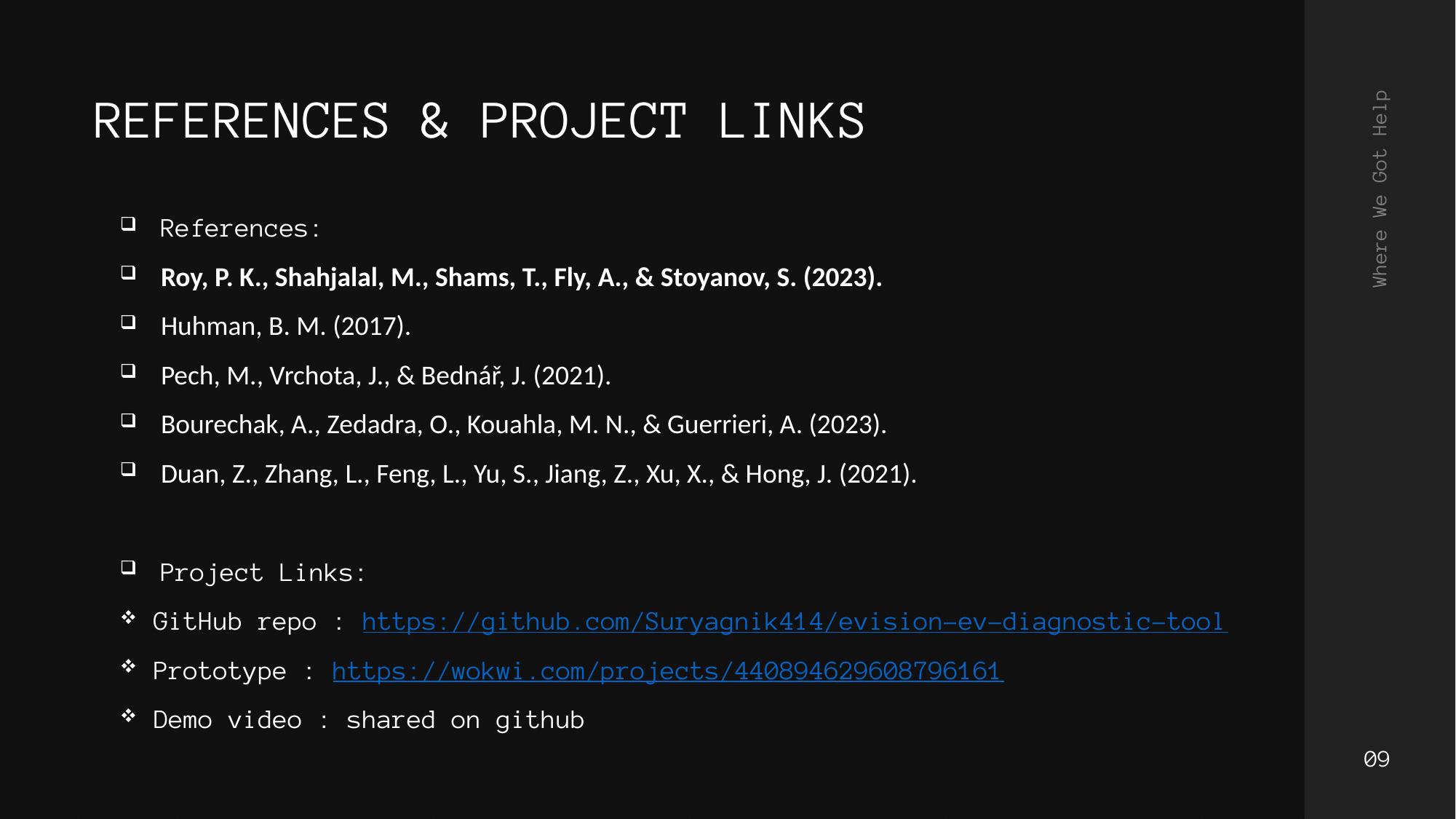

REFERENCES & PROJECT LINKS

References:
Roy, P. K., Shahjalal, M., Shams, T., Fly, A., & Stoyanov, S. (2023).
Huhman, B. M. (2017).
Pech, M., Vrchota, J., & Bednář, J. (2021).
Bourechak, A., Zedadra, O., Kouahla, M. N., & Guerrieri, A. (2023).
Duan, Z., Zhang, L., Feng, L., Yu, S., Jiang, Z., Xu, X., & Hong, J. (2021).
Project Links:
GitHub repo : https://github.com/Suryagnik414/evision-ev-diagnostic-tool
Prototype : https://wokwi.com/projects/440894629608796161
Demo video : shared on github
Where We Got Help
09